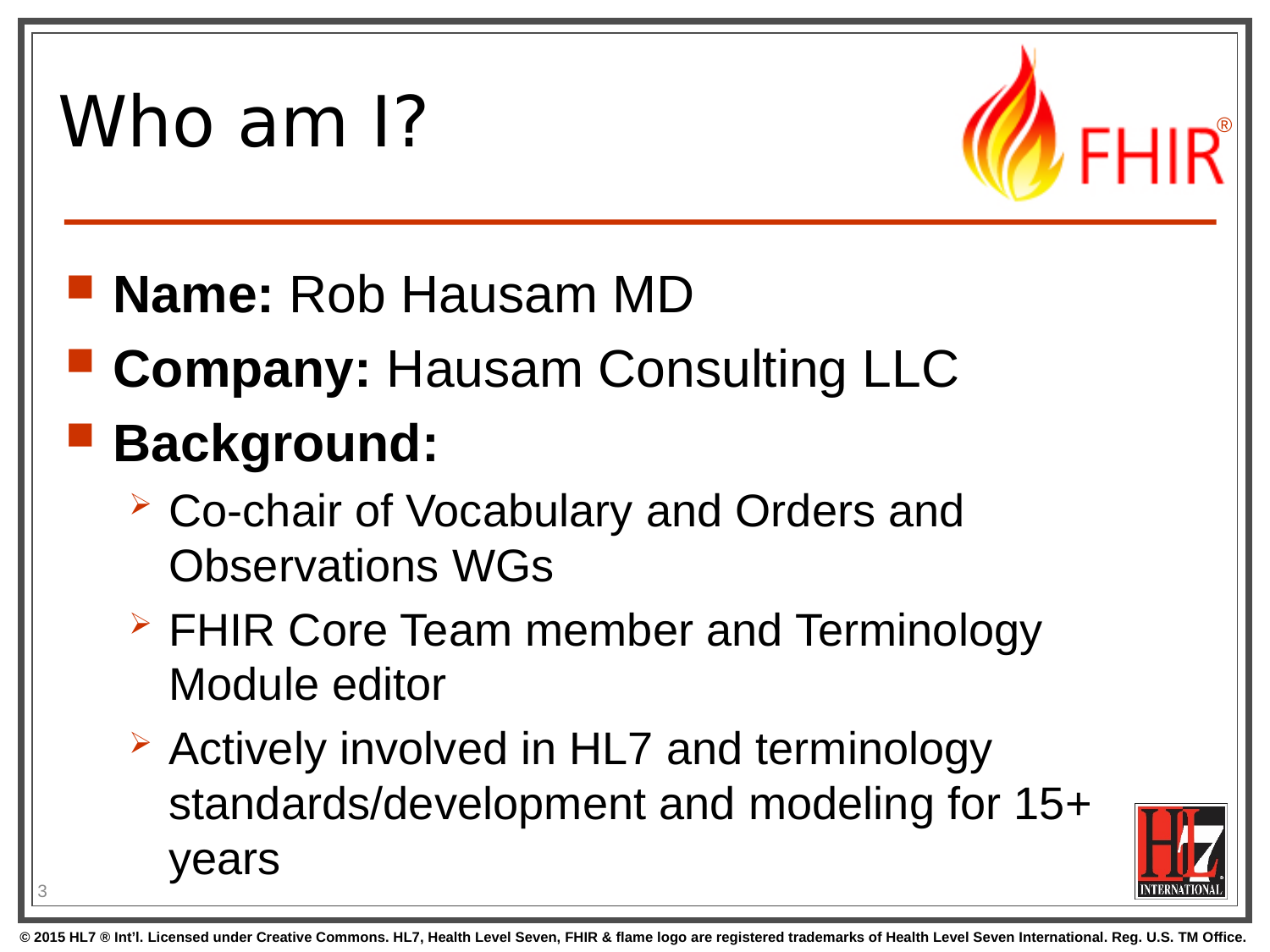

# Who am I?
Name: Rob Hausam MD
Company: Hausam Consulting LLC
Background:
Co-chair of Vocabulary and Orders and Observations WGs
FHIR Core Team member and Terminology Module editor
Actively involved in HL7 and terminology standards/development and modeling for 15+ years
3